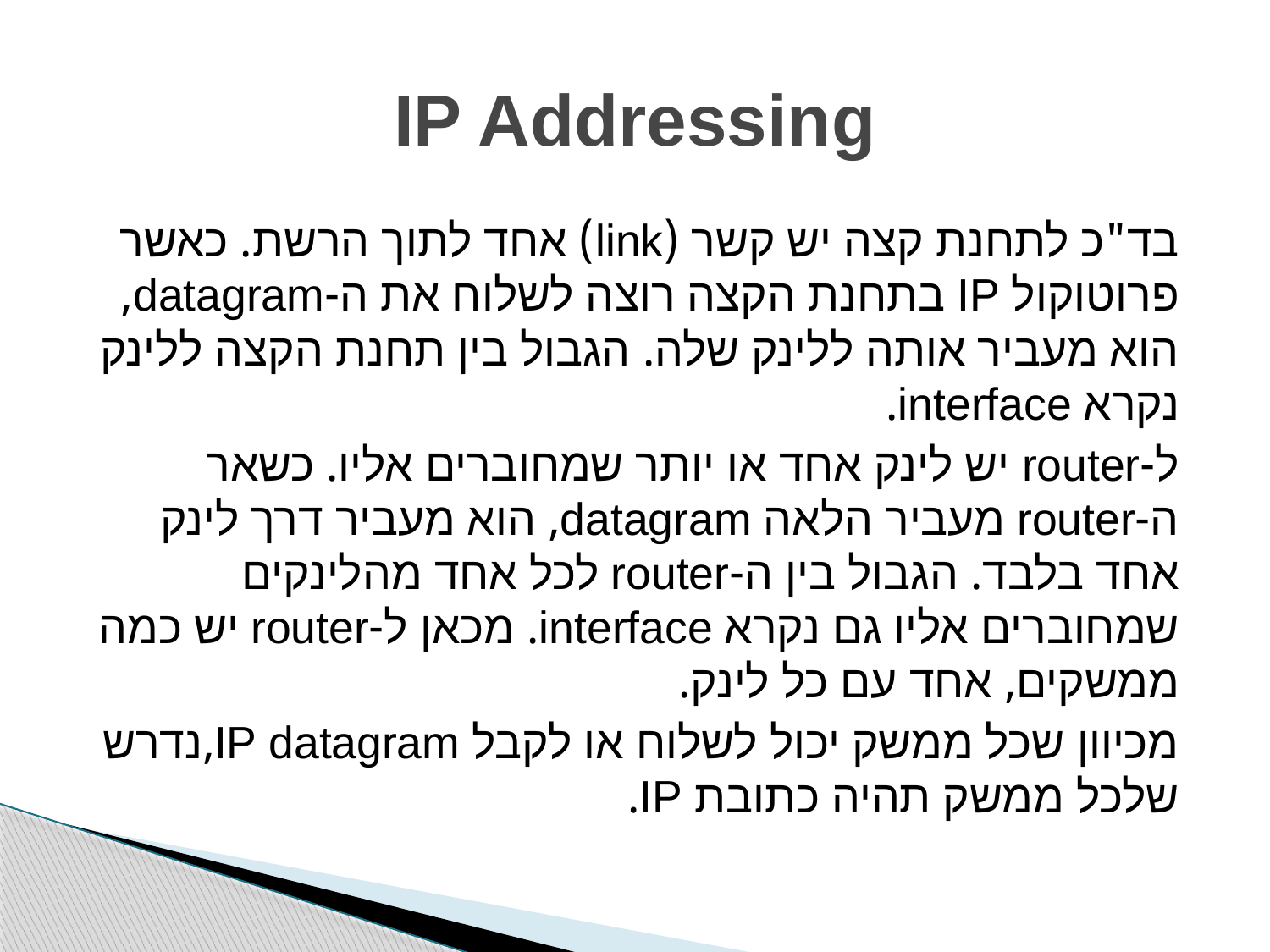

# IP Addressing
בד"כ לתחנת קצה יש קשר (link) אחד לתוך הרשת. כאשר פרוטוקול IP בתחנת הקצה רוצה לשלוח את ה-datagram, הוא מעביר אותה ללינק שלה. הגבול בין תחנת הקצה ללינק נקרא interface.
ל-router יש לינק אחד או יותר שמחוברים אליו. כשאר ה-router מעביר הלאה datagram, הוא מעביר דרך לינק אחד בלבד. הגבול בין ה-router לכל אחד מהלינקים שמחוברים אליו גם נקרא interface. מכאן ל-router יש כמה ממשקים, אחד עם כל לינק.
מכיוון שכל ממשק יכול לשלוח או לקבל IP datagram,נדרש שלכל ממשק תהיה כתובת IP.